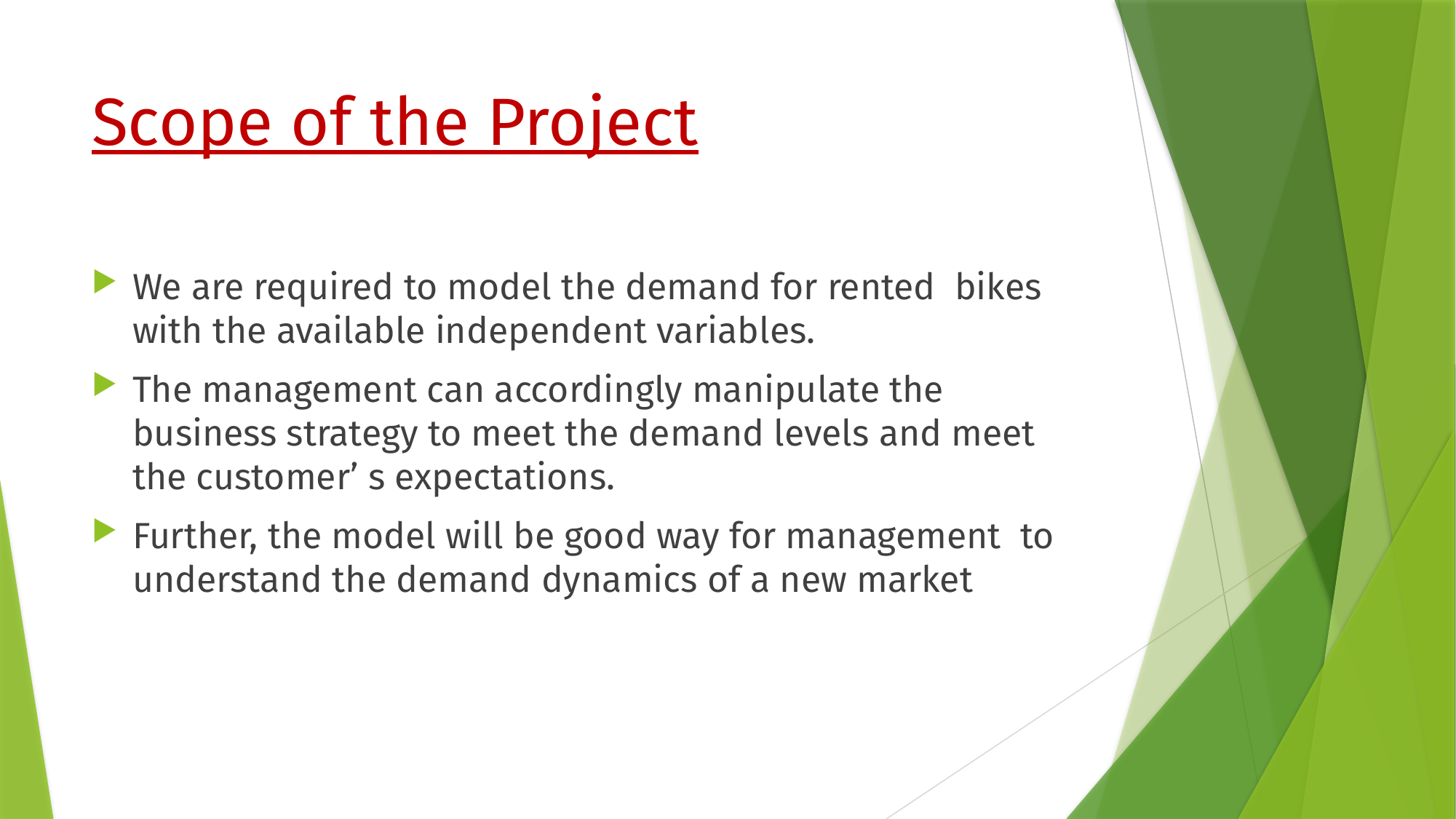

# Scope of the Project
We are required to model the demand for rented  bikes with the available independent variables.
The management can accordingly manipulate the business strategy to meet the demand levels and meet the customer’ s expectations.
Further, the model will be good way for management  to understand the demand dynamics of a new market